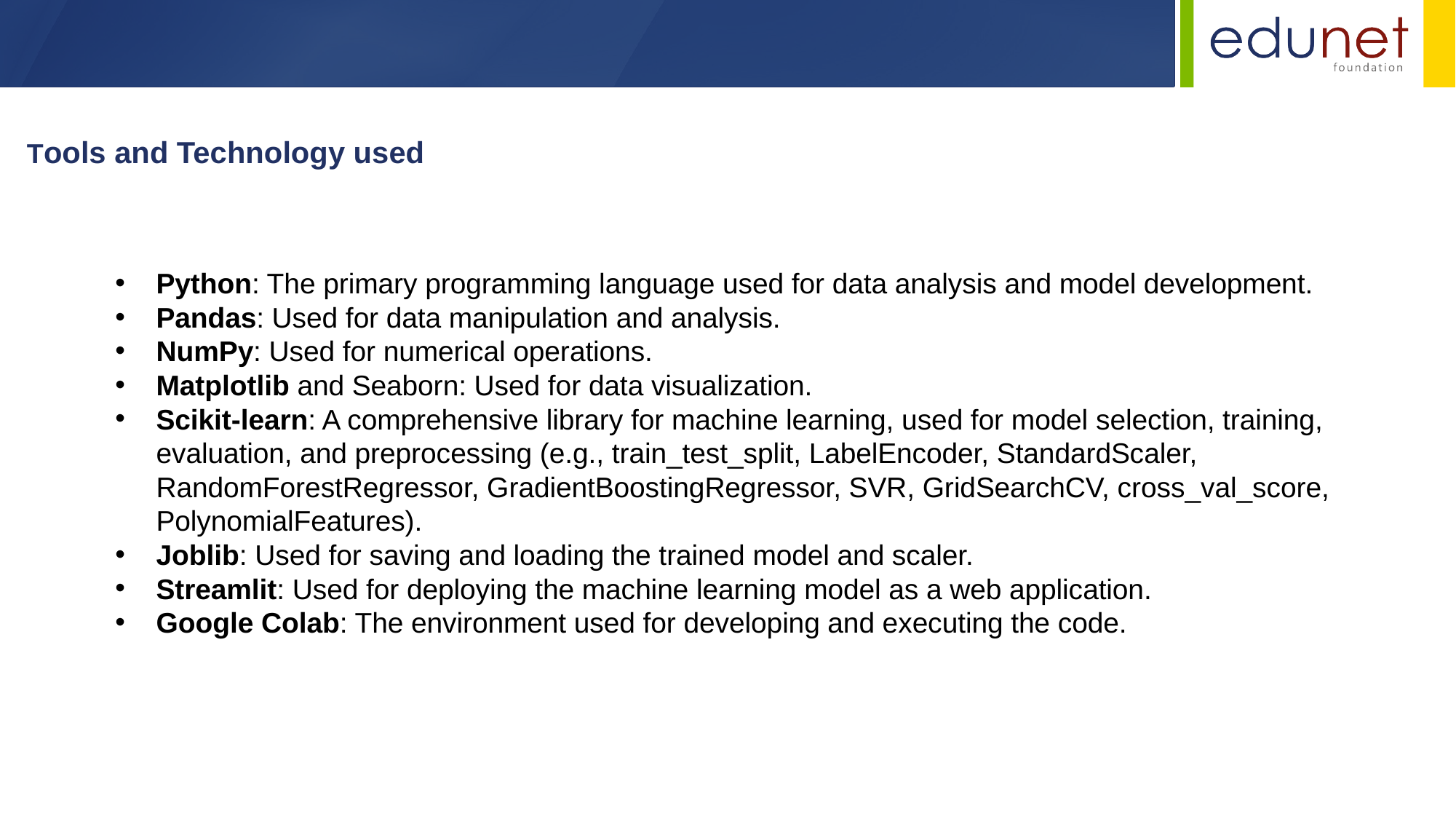

Tools and Technology used
Python: The primary programming language used for data analysis and model development.
Pandas: Used for data manipulation and analysis.
NumPy: Used for numerical operations.
Matplotlib and Seaborn: Used for data visualization.
Scikit-learn: A comprehensive library for machine learning, used for model selection, training, evaluation, and preprocessing (e.g., train_test_split, LabelEncoder, StandardScaler, RandomForestRegressor, GradientBoostingRegressor, SVR, GridSearchCV, cross_val_score, PolynomialFeatures).
Joblib: Used for saving and loading the trained model and scaler.
Streamlit: Used for deploying the machine learning model as a web application.
Google Colab: The environment used for developing and executing the code.